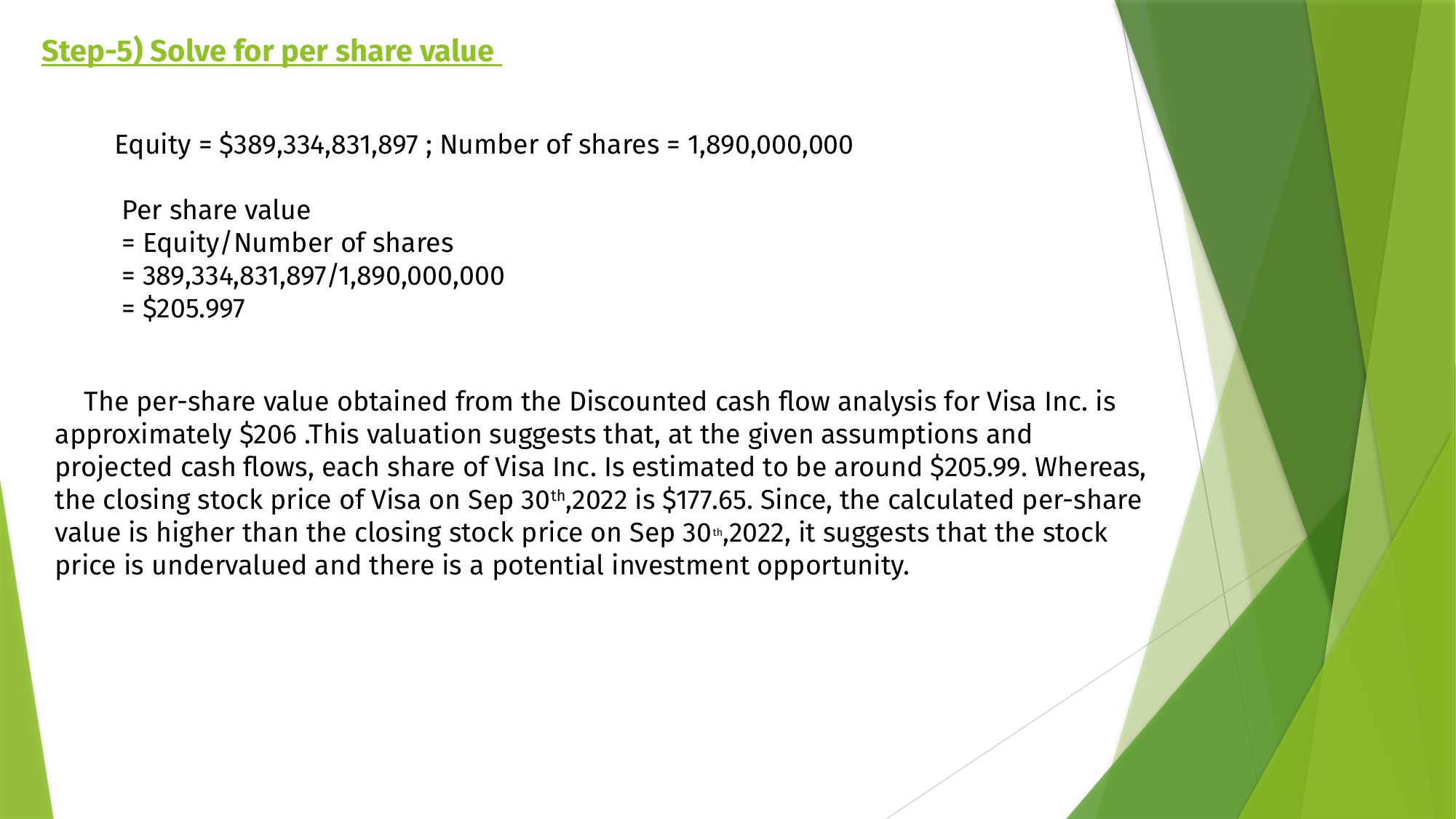

Step-5) Solve for per share value
Equity = $389,334,831,897 ; Number of shares = 1,890,000,000

 Per share value
 = Equity/Number of shares
 = 389,334,831,897/1,890,000,000
 = $205.997
    The per-share value obtained from the Discounted cash flow analysis for Visa Inc. is approximately $206 .This valuation suggests that, at the given assumptions and projected cash flows, each share of Visa Inc. Is estimated to be around $205.99. Whereas, the closing stock price of Visa on Sep 30th,2022 is $177.65. Since, the calculated per-share value is higher than the closing stock price on Sep 30th,2022, it suggests that the stock price is undervalued and there is a potential investment opportunity.